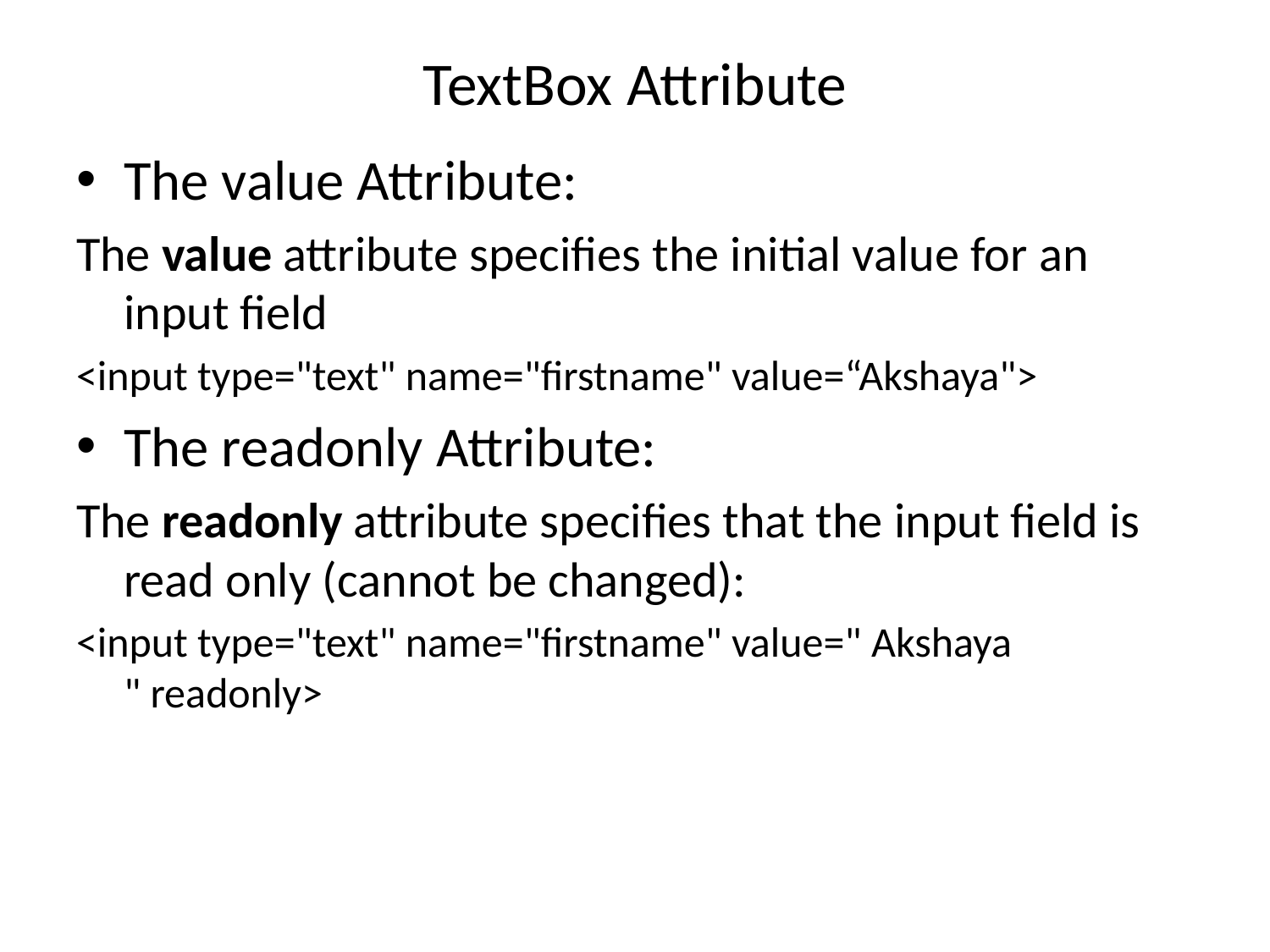

# TextBox Attribute
The value Attribute:
The value attribute specifies the initial value for an input field
<input type="text" name="firstname" value=“Akshaya">
The readonly Attribute:
The readonly attribute specifies that the input field is read only (cannot be changed):
<input type="text" name="firstname" value=" Akshaya " readonly>